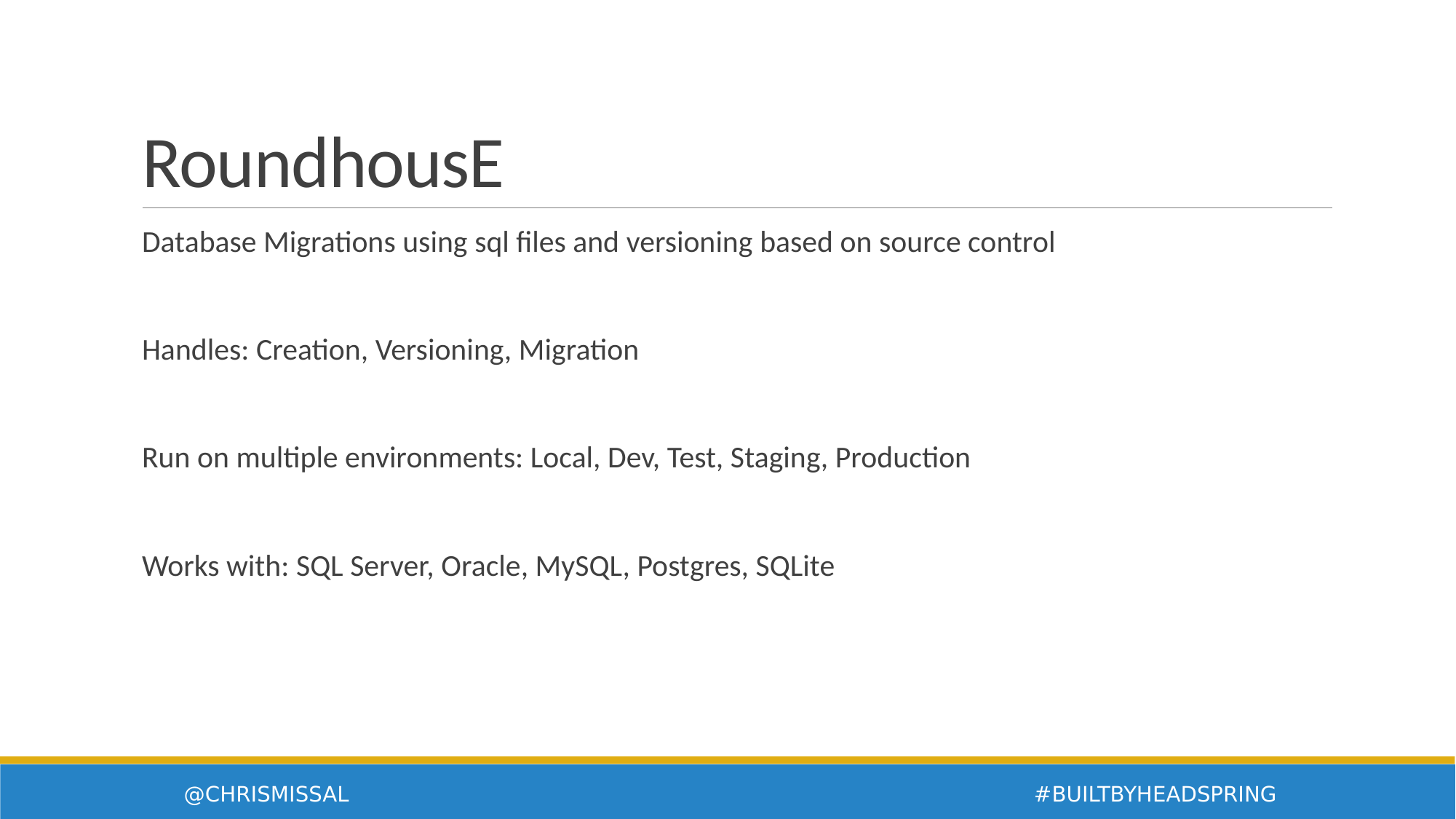

# RoundhousE
Database Migrations using sql files and versioning based on source control

Handles: Creation, Versioning, Migration

Run on multiple environments: Local, Dev, Test, Staging, Production

Works with: SQL Server, Oracle, MySQL, Postgres, SQLite
@ChrisMissal                                                                                                      #BuiltByHeadspring